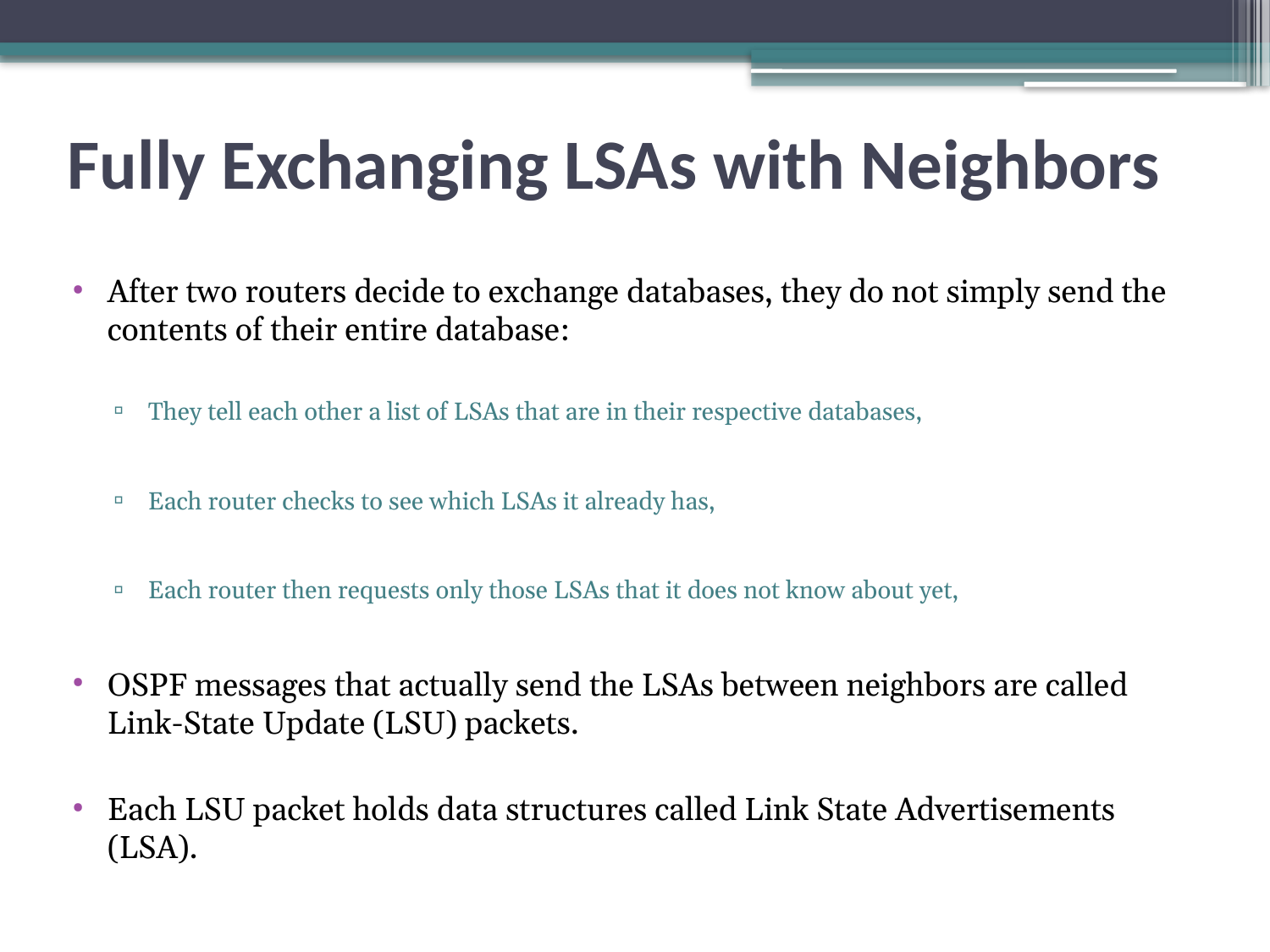

Fully Exchanging LSAs with Neighbors
After two routers decide to exchange databases, they do not simply send the contents of their entire database:

They tell each other a list of LSAs that are in their respective databases,

Each router checks to see which LSAs it already has,

Each router then requests only those LSAs that it does not know about yet,

OSPF messages that actually send the LSAs between neighbors are called Link-State Update (LSU) packets.

Each LSU packet holds data structures called Link State Advertisements (LSA).